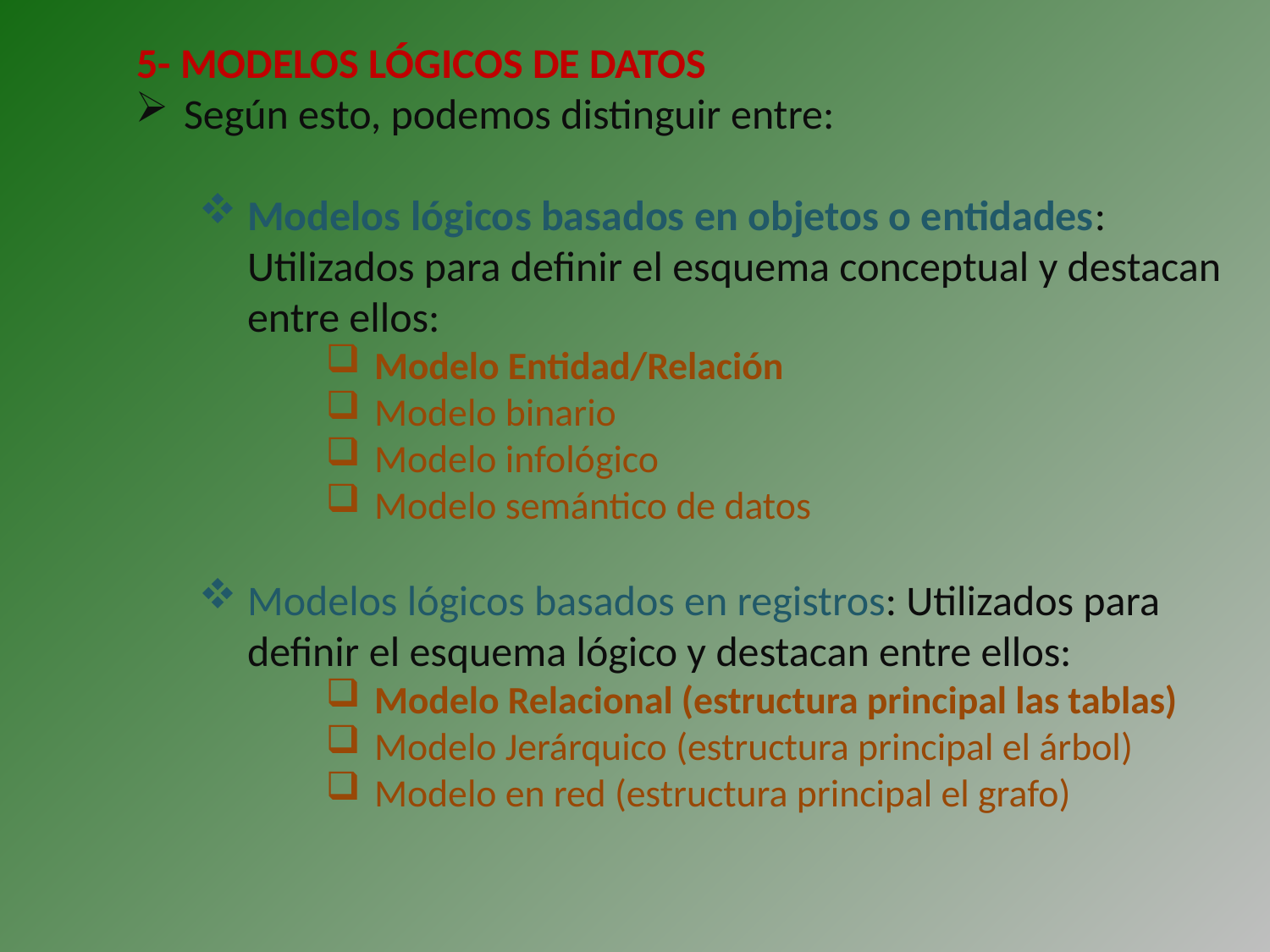

5- MODELOS LÓGICOS DE DATOS
Según esto, podemos distinguir entre:

Modelos lógicos basados en objetos o entidades: Utilizados para definir el esquema conceptual y destacan entre ellos:
Modelo Entidad/Relación
Modelo binario
Modelo infológico
Modelo semántico de datos

Modelos lógicos basados en registros: Utilizados para definir el esquema lógico y destacan entre ellos:
Modelo Relacional (estructura principal las tablas)
Modelo Jerárquico (estructura principal el árbol)
Modelo en red (estructura principal el grafo)